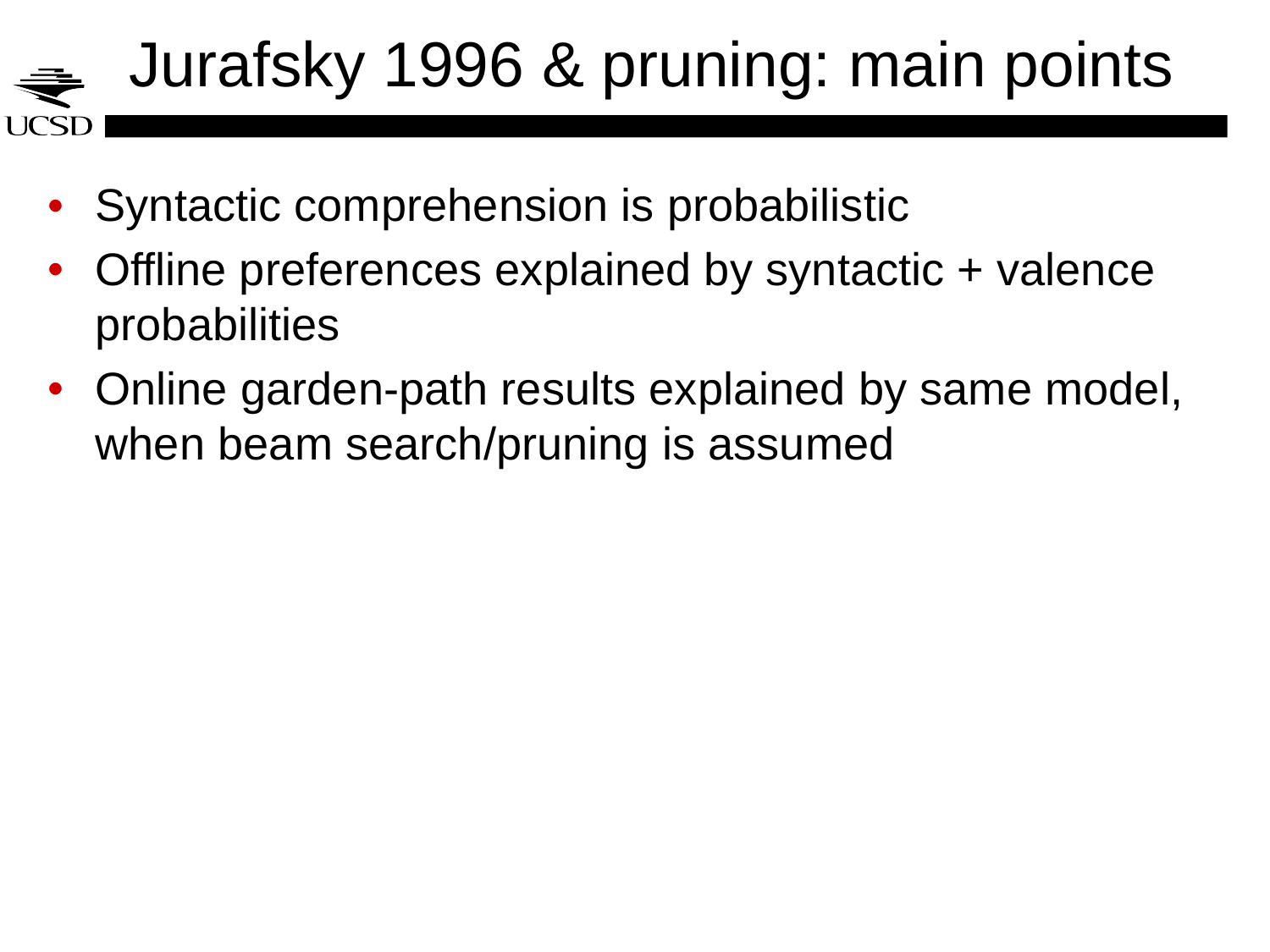

# Jurafsky 1996 & pruning: main points
Syntactic comprehension is probabilistic
Offline preferences explained by syntactic + valence probabilities
Online garden-path results explained by same model, when beam search/pruning is assumed